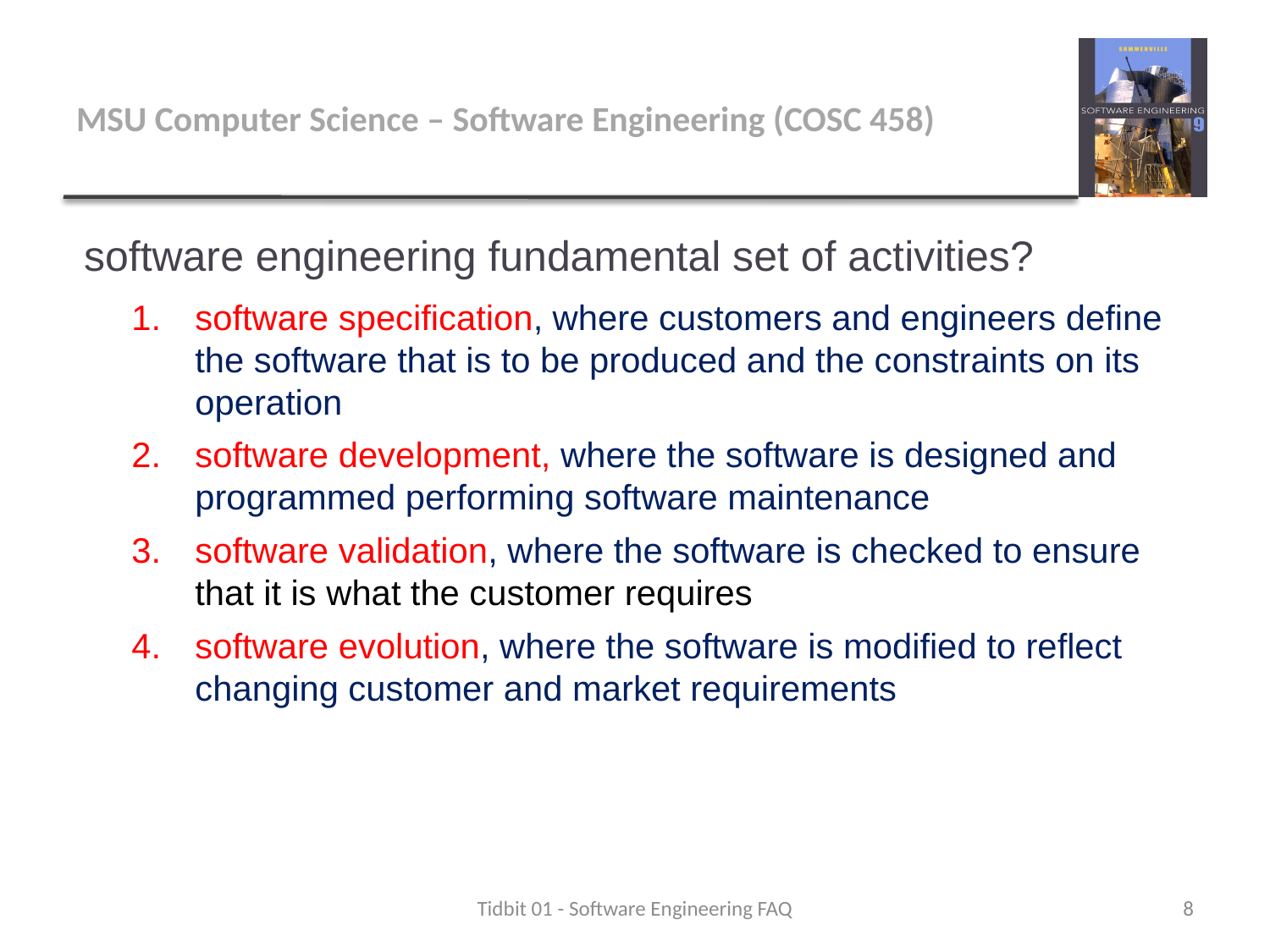

# MSU Computer Science – Software Engineering (COSC 458)
software engineering fundamental set of activities?
software specification, where customers and engineers define the software that is to be produced and the constraints on its operation
software development, where the software is designed and programmed performing software maintenance
software validation, where the software is checked to ensure that it is what the customer requires
software evolution, where the software is modified to reflect changing customer and market requirements

Tidbit 01 - Software Engineering FAQ
8